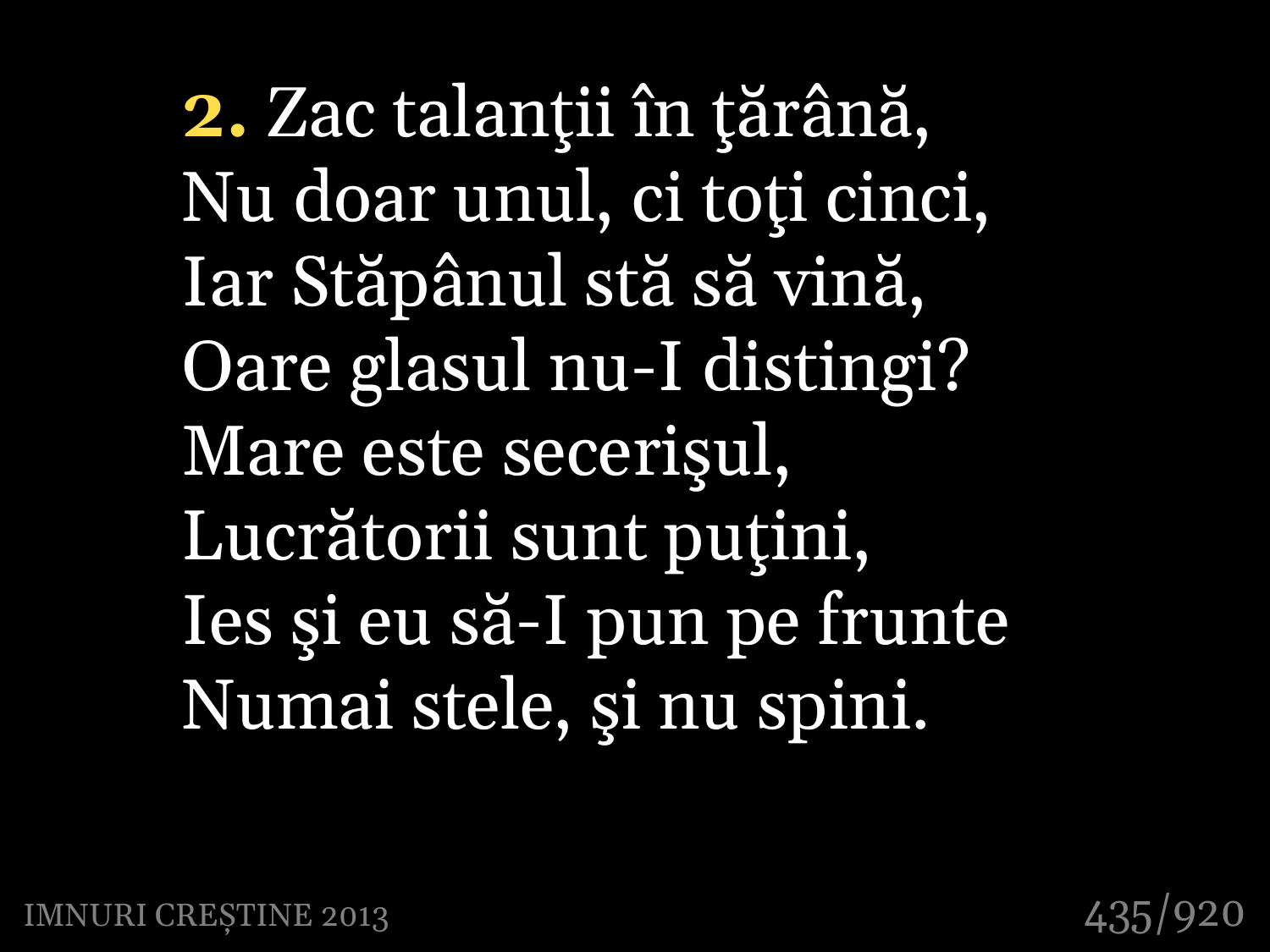

2. Zac talanţii în ţărână,
Nu doar unul, ci toţi cinci,
Iar Stăpânul stă să vină,
Oare glasul nu-I distingi?
Mare este secerişul,
Lucrătorii sunt puţini,
Ies şi eu să-I pun pe frunte
Numai stele, şi nu spini.
435/920
IMNURI CREȘTINE 2013